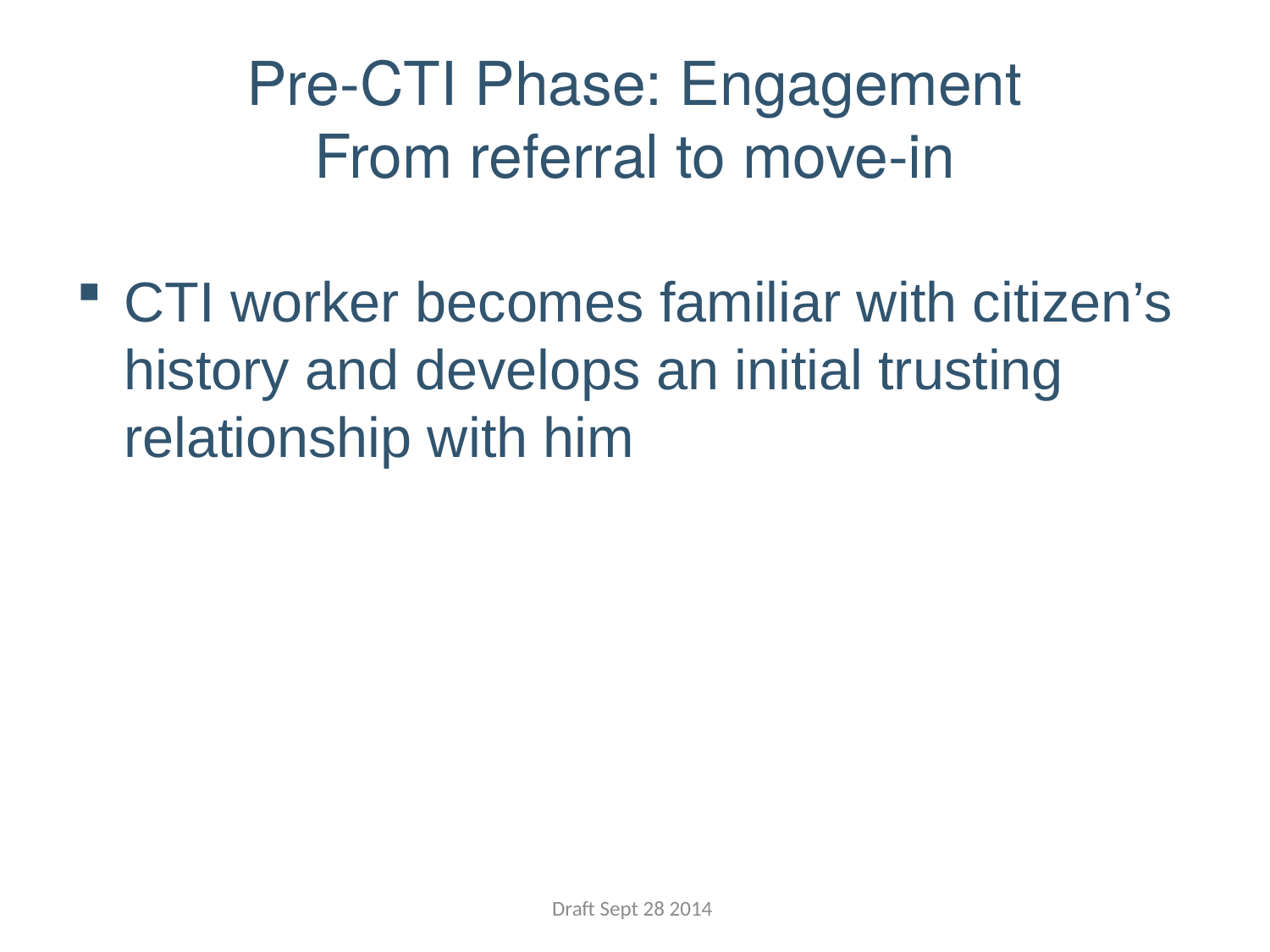

# Pre-CTI Phase: Engagement From referral to move-in
CTI worker becomes familiar with citizen’s history and develops an initial trusting relationship with him
Draft Sept 28 2014